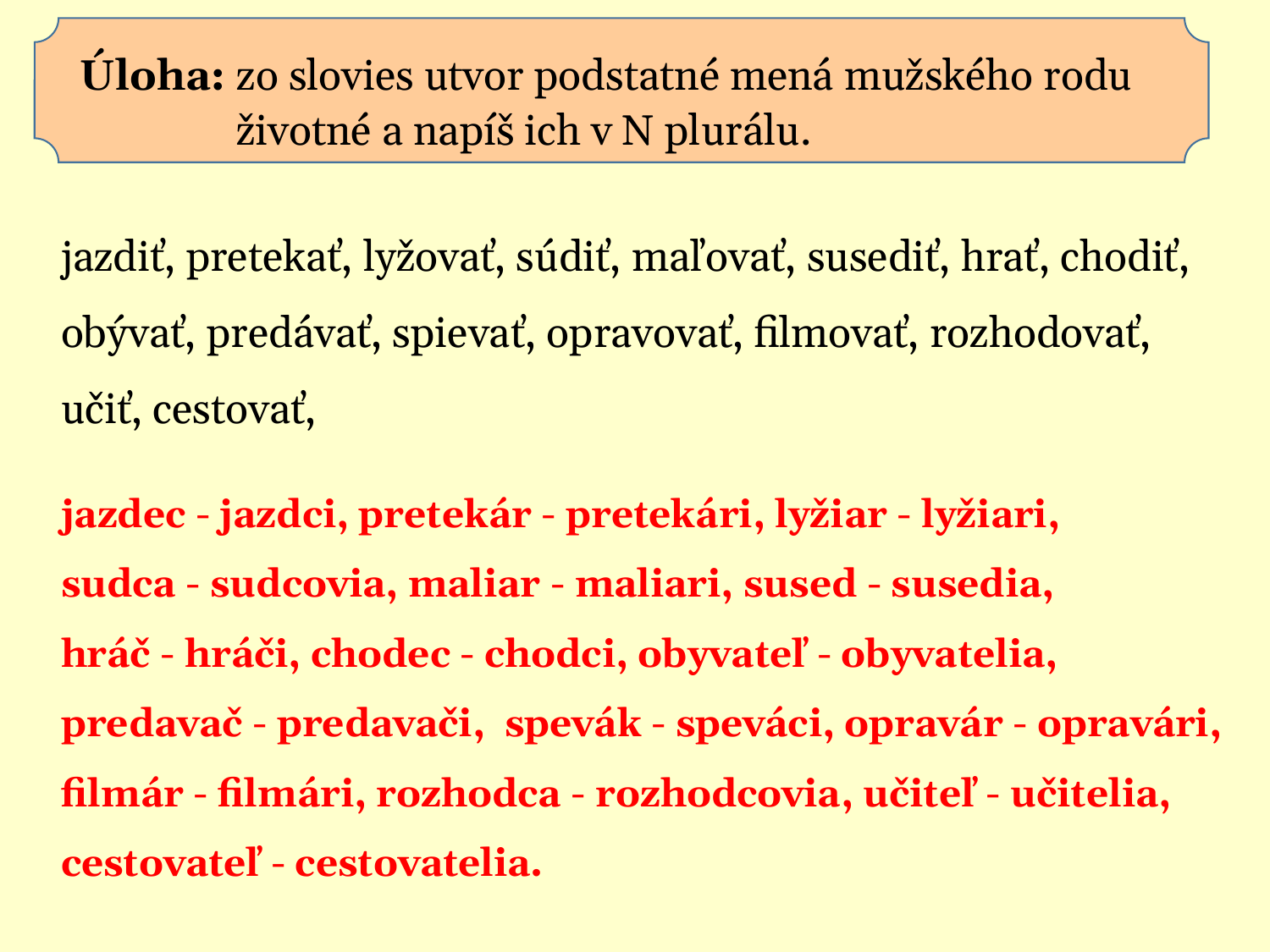

Úloha: zo slovies utvor podstatné mená mužského rodu
                 životné a napíš ich v N plurálu.
jazdiť, pretekať, lyžovať, súdiť, maľovať, susediť, hrať, chodiť, obývať, predávať, spievať, opravovať, filmovať, rozhodovať, učiť, cestovať,
jazdec - jazdci, pretekár - pretekári, lyžiar - lyžiari,
sudca - sudcovia, maliar - maliari, sused - susedia,
hráč - hráči, chodec - chodci, obyvateľ - obyvatelia, predavač - predavači,  spevák - speváci, opravár - opravári, filmár - filmári, rozhodca - rozhodcovia, učiteľ - učitelia, cestovateľ - cestovatelia.